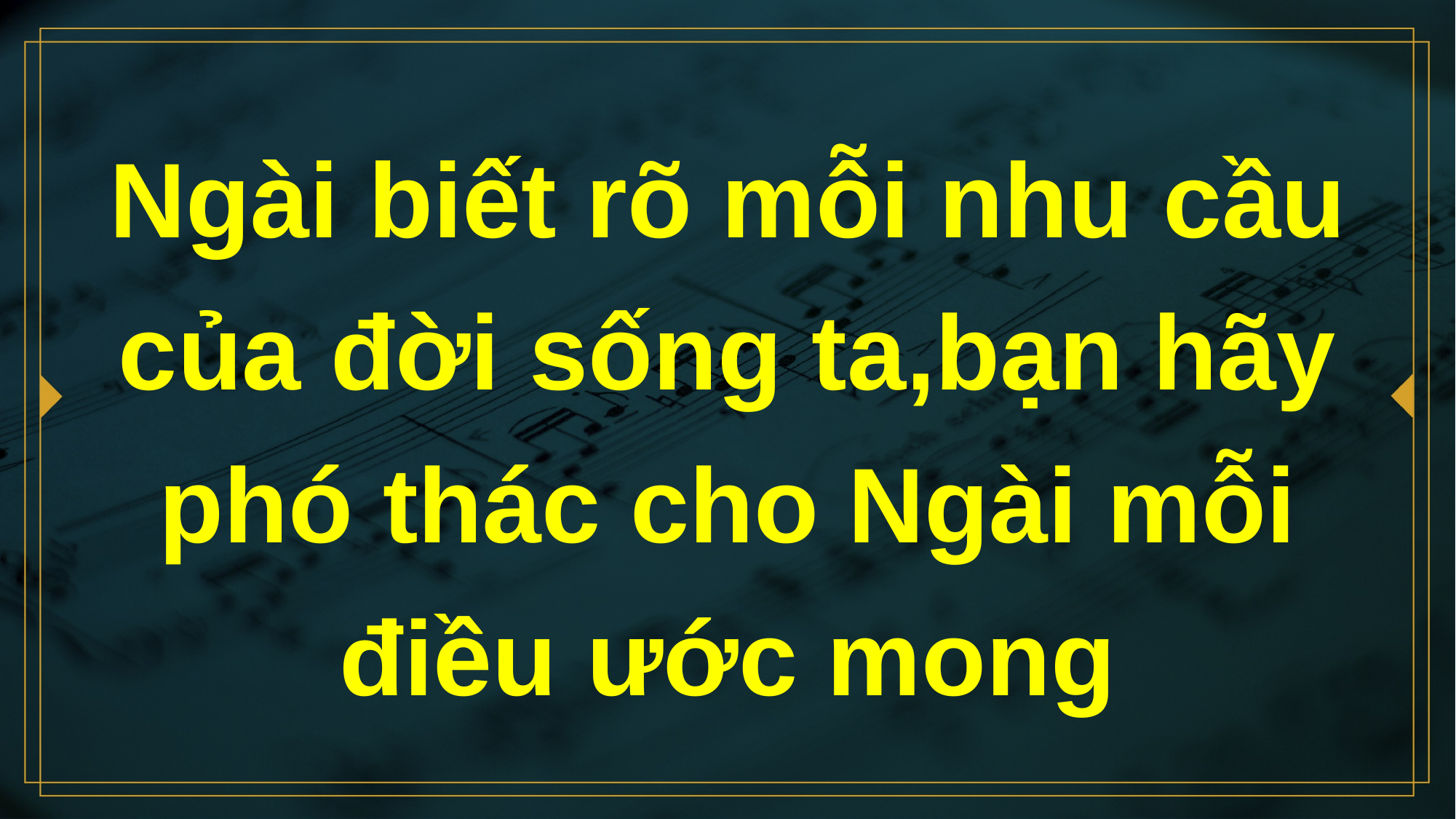

# Ngài biết rõ mỗi nhu cầu của đời sống ta,bạn hãy phó thác cho Ngài mỗi điều ước mong